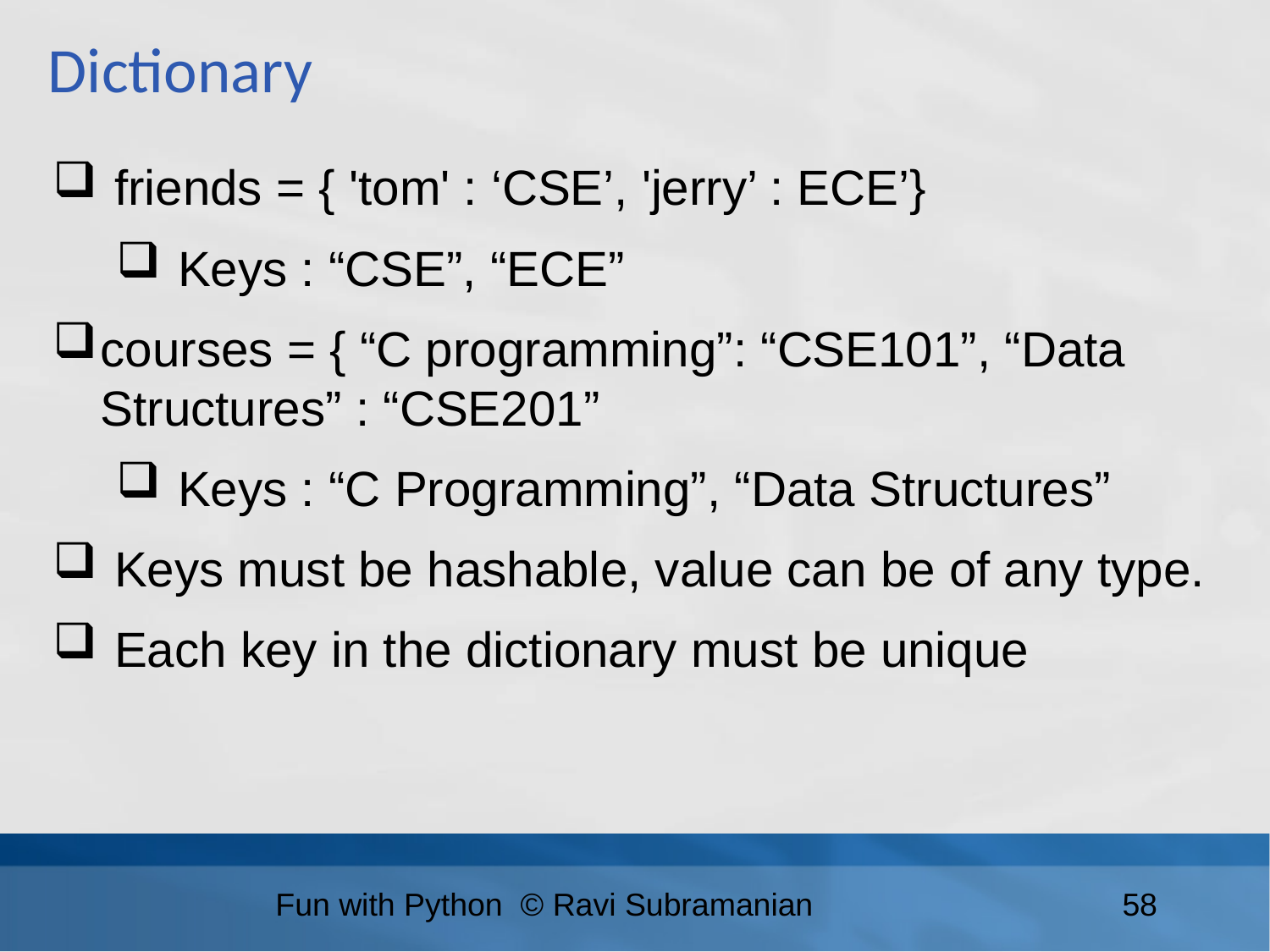

Dictionary
 friends = { 'tom' : ‘CSE’, 'jerry’ : ECE’}
 Keys : “CSE”, “ECE”
courses = { “C programming”: “CSE101”, “Data Structures” : “CSE201”
 Keys : “C Programming”, “Data Structures”
 Keys must be hashable, value can be of any type.
 Each key in the dictionary must be unique